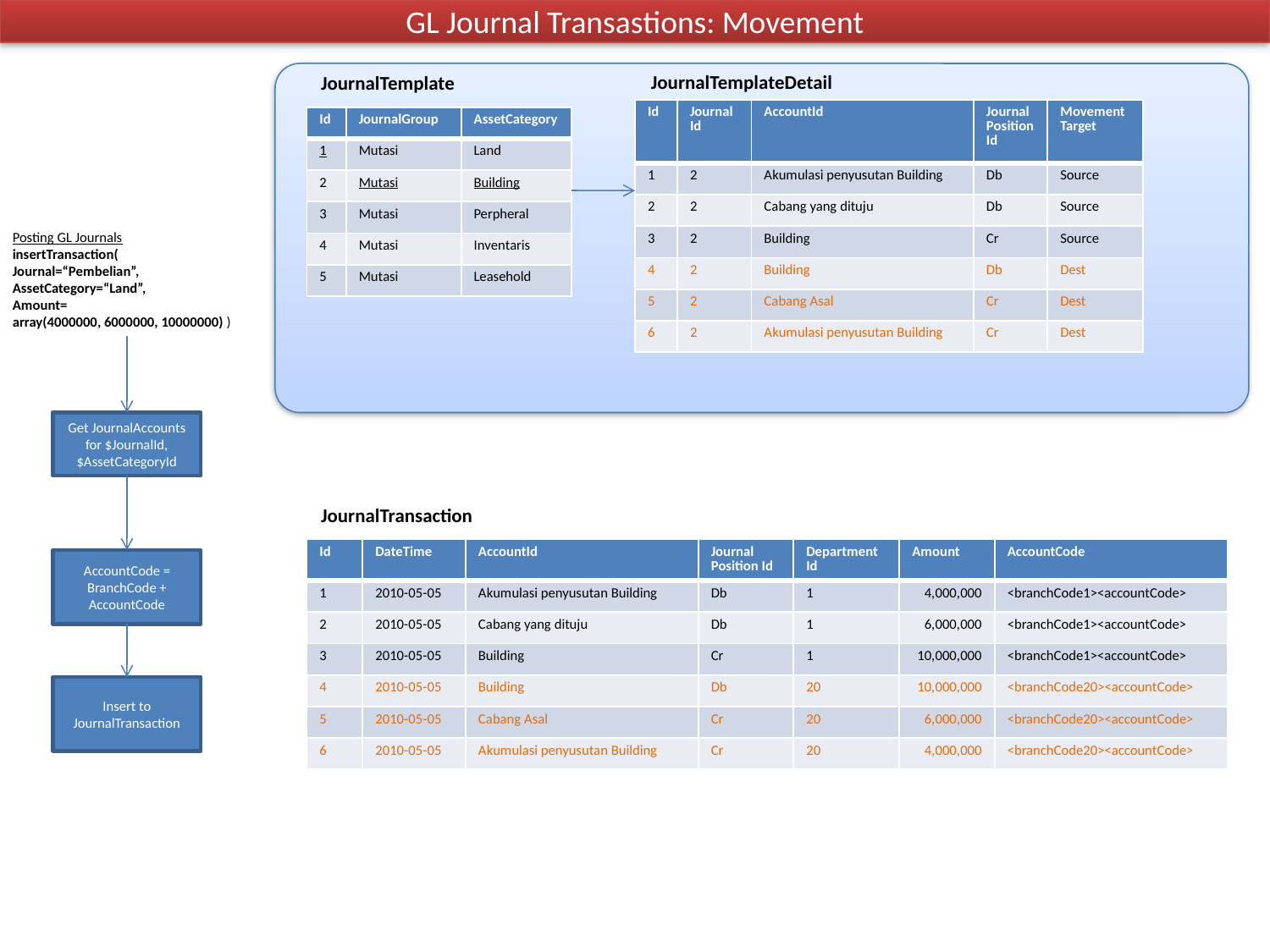

GL Journal Transastions: Movement

JournalTemplateDetail
JournalTemplate
| Id | Journal Id | AccountId | JournalPositionId | MovementTarget |
| --- | --- | --- | --- | --- |
| 1 | 2 | Akumulasi penyusutan Building | Db | Source |
| 2 | 2 | Cabang yang dituju | Db | Source |
| 3 | 2 | Building | Cr | Source |
| 4 | 2 | Building | Db | Dest |
| 5 | 2 | Cabang Asal | Cr | Dest |
| 6 | 2 | Akumulasi penyusutan Building | Cr | Dest |
| Id | JournalGroup | AssetCategory |
| --- | --- | --- |
| 1 | Mutasi | Land |
| 2 | Mutasi | Building |
| 3 | Mutasi | Perpheral |
| 4 | Mutasi | Inventaris |
| 5 | Mutasi | Leasehold |
Posting GL Journals
insertTransaction(
Journal=“Pembelian”,
AssetCategory=“Land”,
Amount=
array(4000000, 6000000, 10000000) )
Get JournalAccounts for $JournalId, $AssetCategoryId
JournalTransaction
| Id | DateTime | AccountId | Journal Position Id | Department Id | Amount | AccountCode |
| --- | --- | --- | --- | --- | --- | --- |
| 1 | 2010-05-05 | Akumulasi penyusutan Building | Db | 1 | 4,000,000 | <branchCode1><accountCode> |
| 2 | 2010-05-05 | Cabang yang dituju | Db | 1 | 6,000,000 | <branchCode1><accountCode> |
| 3 | 2010-05-05 | Building | Cr | 1 | 10,000,000 | <branchCode1><accountCode> |
| 4 | 2010-05-05 | Building | Db | 20 | 10,000,000 | <branchCode20><accountCode> |
| 5 | 2010-05-05 | Cabang Asal | Cr | 20 | 6,000,000 | <branchCode20><accountCode> |
| 6 | 2010-05-05 | Akumulasi penyusutan Building | Cr | 20 | 4,000,000 | <branchCode20><accountCode> |
AccountCode = BranchCode + AccountCode
Insert to JournalTransaction